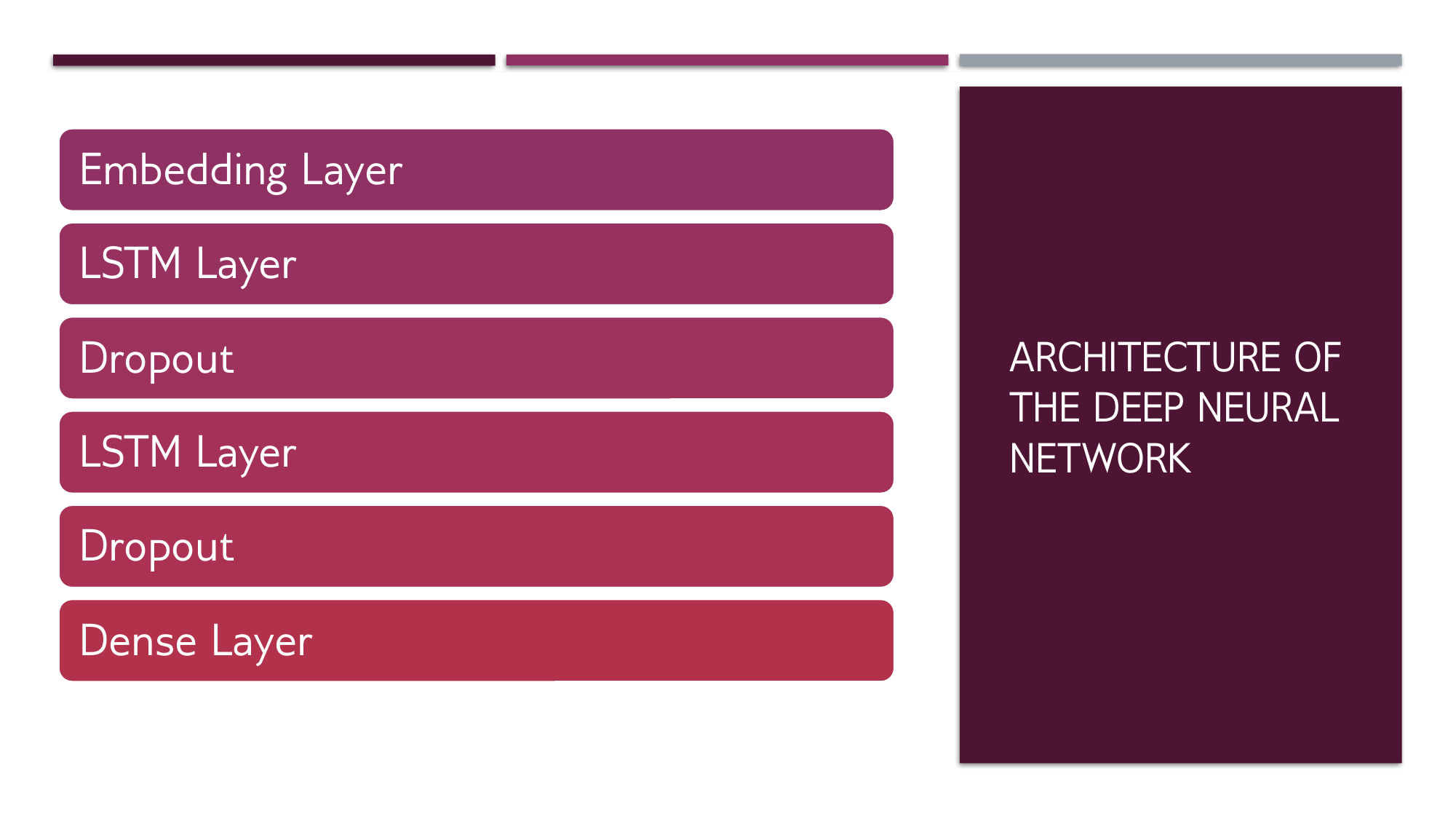

Embedding Layer
LSTM Layer
Dropout
LSTM Layer
Dropout
Dense Layer
# Architecture of the Deep neural network